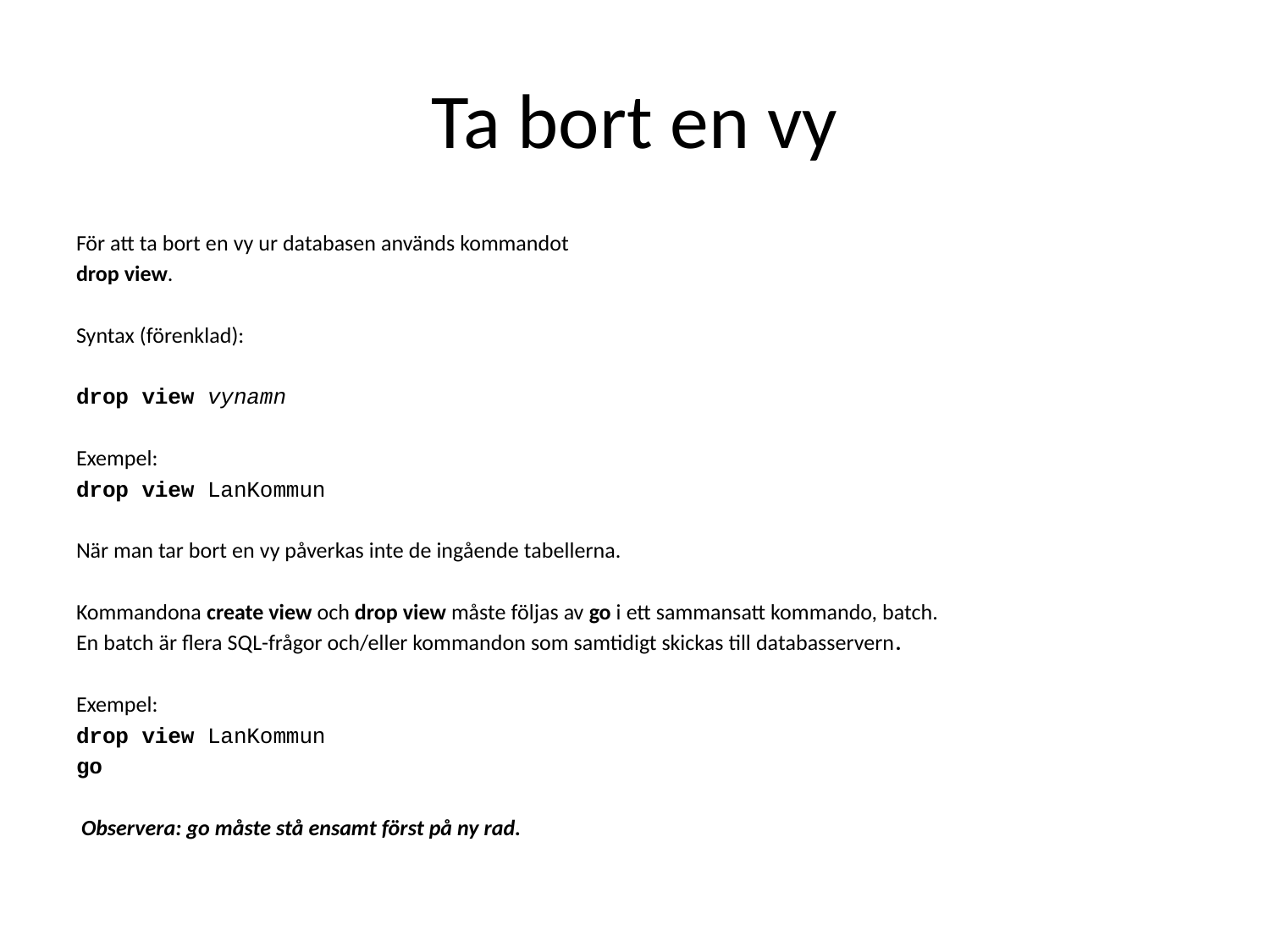

# Ta bort en vy
För att ta bort en vy ur databasen används kommandot
drop view.

Syntax (förenklad):

drop view vynamn

Exempel:
drop view LanKommun

När man tar bort en vy påverkas inte de ingående tabellerna.

Kommandona create view och drop view måste följas av go i ett sammansatt kommando, batch.
En batch är flera SQL-frågor och/eller kommandon som samtidigt skickas till databasservern.

Exempel:
drop view LanKommun
go

 Observera: go måste stå ensamt först på ny rad.